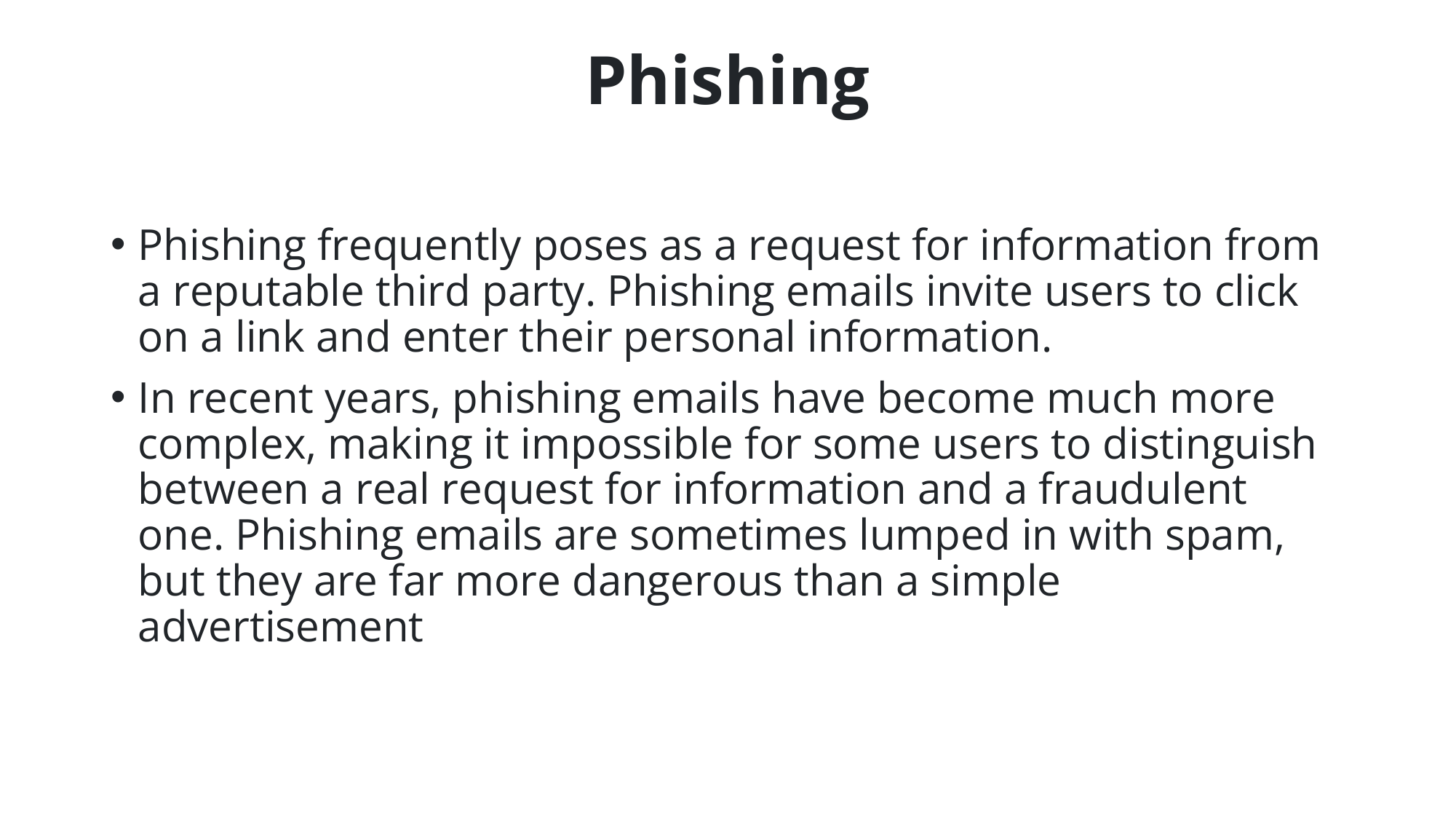

# Phishing
Phishing frequently poses as a request for information from a reputable third party. Phishing emails invite users to click on a link and enter their personal information.
In recent years, phishing emails have become much more complex, making it impossible for some users to distinguish between a real request for information and a fraudulent one. Phishing emails are sometimes lumped in with spam, but they are far more dangerous than a simple advertisement